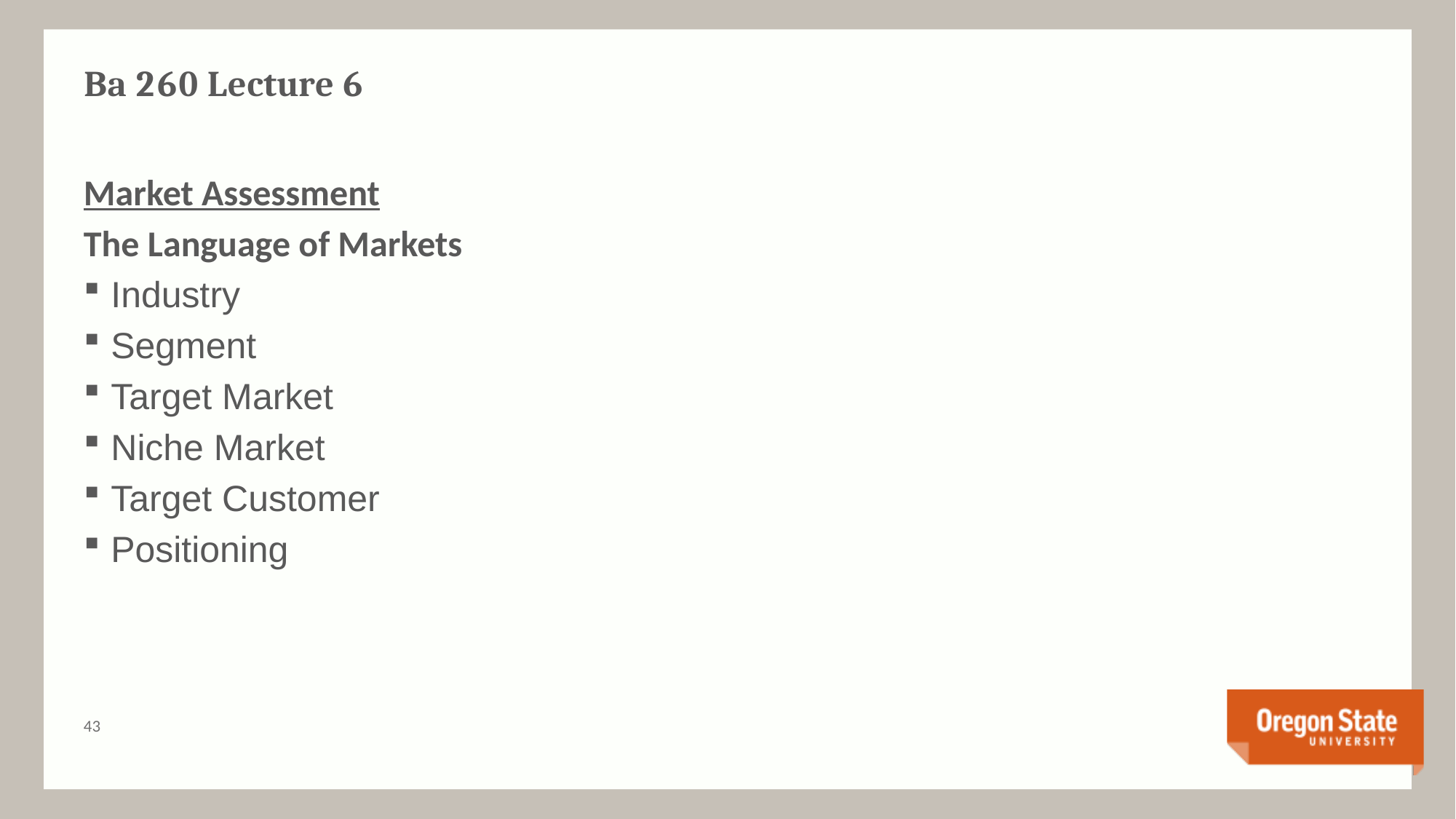

# Ba 260 Lecture 6
Market Assessment
The Language of Markets
Industry
Segment
Target Market
Niche Market
Target Customer
Positioning

43